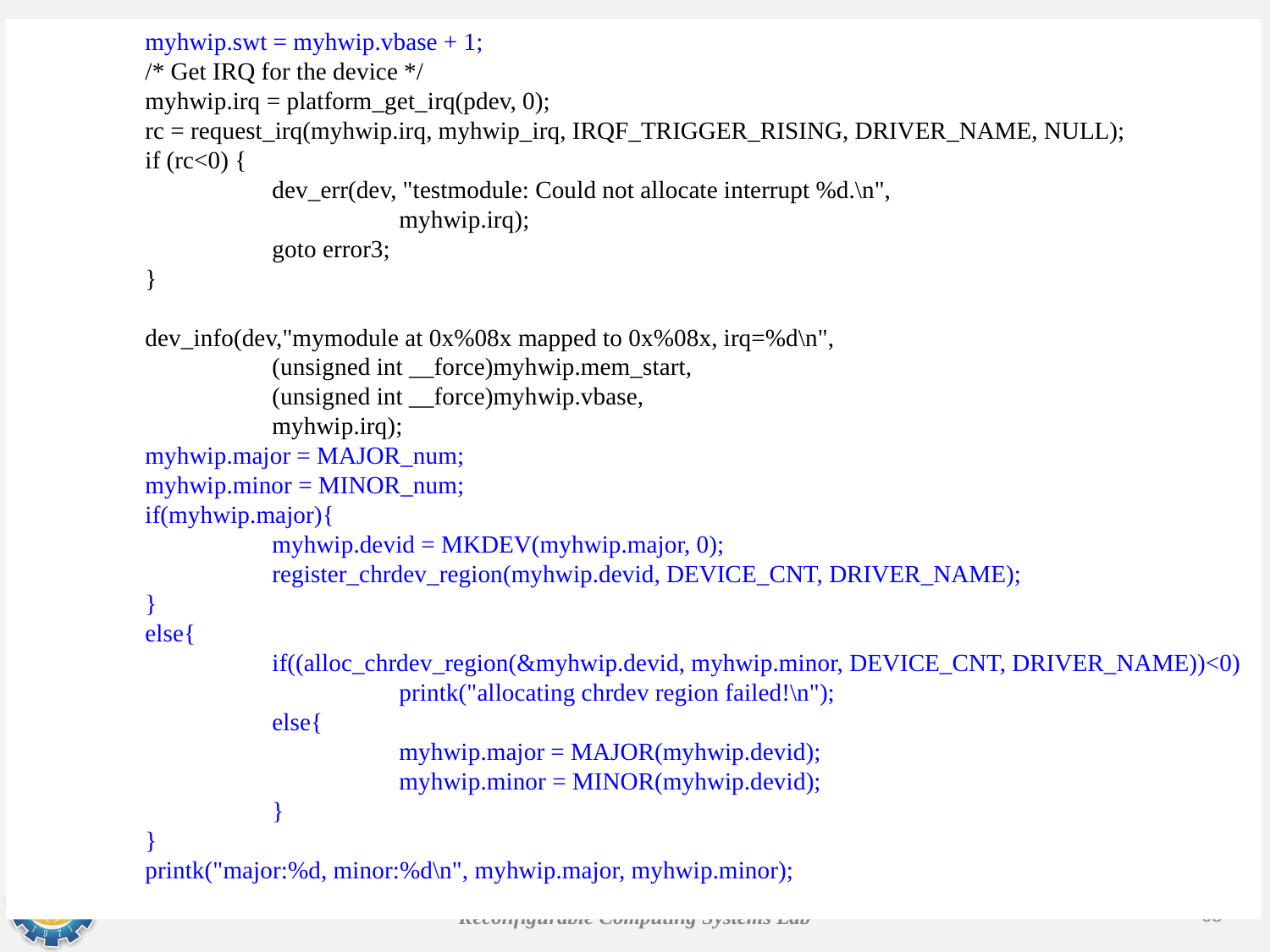

myhwip.swt = myhwip.vbase + 1;
	/* Get IRQ for the device */
	myhwip.irq = platform_get_irq(pdev, 0);
	rc = request_irq(myhwip.irq, myhwip_irq, IRQF_TRIGGER_RISING, DRIVER_NAME, NULL);
	if (rc<0) {
		dev_err(dev, "testmodule: Could not allocate interrupt %d.\n",
			myhwip.irq);
		goto error3;
	}

	dev_info(dev,"mymodule at 0x%08x mapped to 0x%08x, irq=%d\n",
		(unsigned int __force)myhwip.mem_start,
		(unsigned int __force)myhwip.vbase,
		myhwip.irq);
	myhwip.major = MAJOR_num;
    	myhwip.minor = MINOR_num;
    	if(myhwip.major){
    		myhwip.devid = MKDEV(myhwip.major, 0);
		register_chrdev_region(myhwip.devid, DEVICE_CNT, DRIVER_NAME);
    	}
    	else{
		if((alloc_chrdev_region(&myhwip.devid, myhwip.minor, DEVICE_CNT, DRIVER_NAME))<0)
			printk("allocating chrdev region failed!\n");
		else{
			myhwip.major = MAJOR(myhwip.devid);
			myhwip.minor = MINOR(myhwip.devid);
		}
    	}
    	printk("major:%d, minor:%d\n", myhwip.major, myhwip.minor);

68